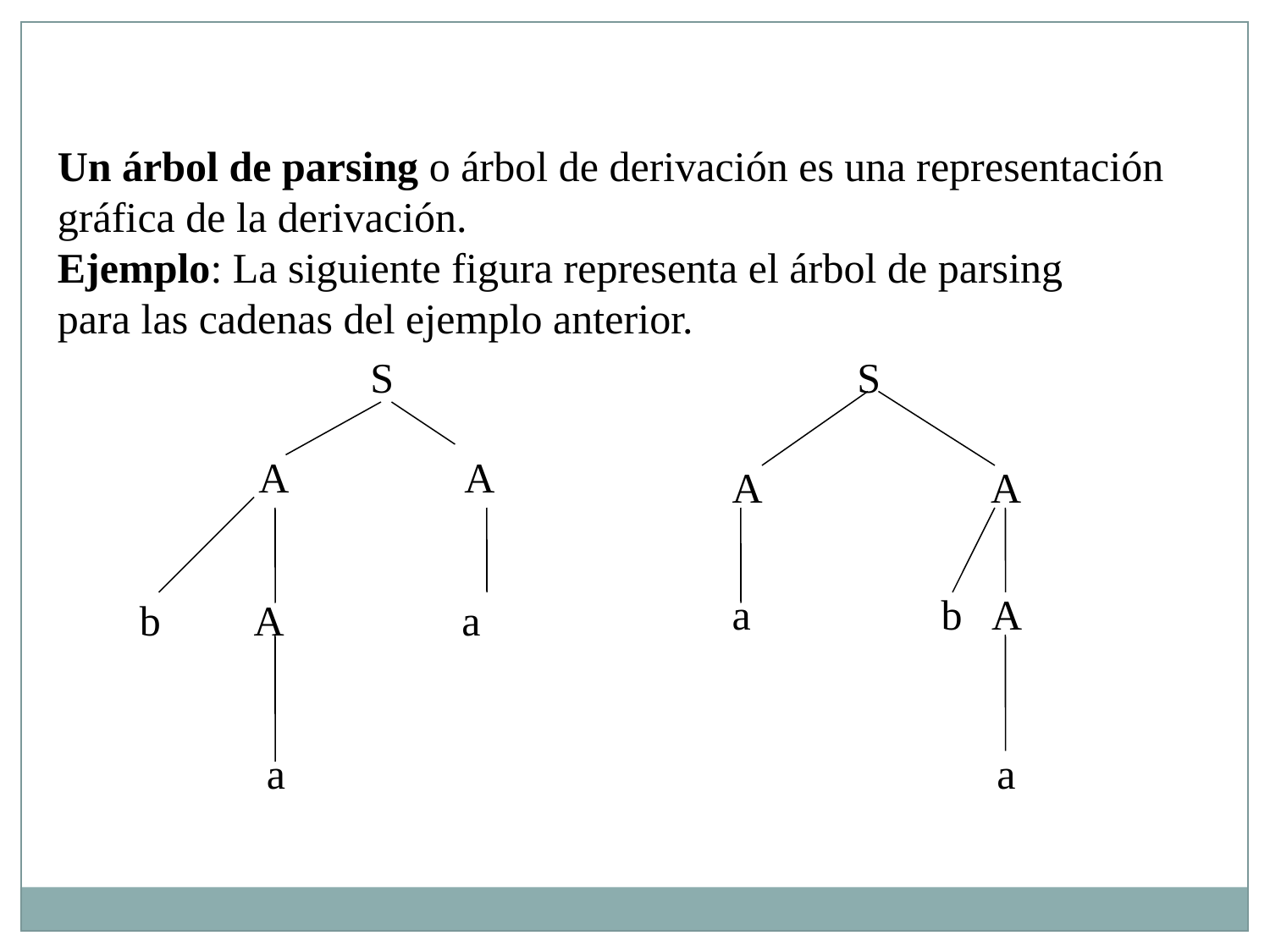

Un árbol de parsing o árbol de derivación es una representación
gráfica de la derivación.
Ejemplo: La siguiente figura representa el árbol de parsing
para las cadenas del ejemplo anterior.
S
S

A                 A
A                      A

a                  b   A
b         A                 a

a
    a